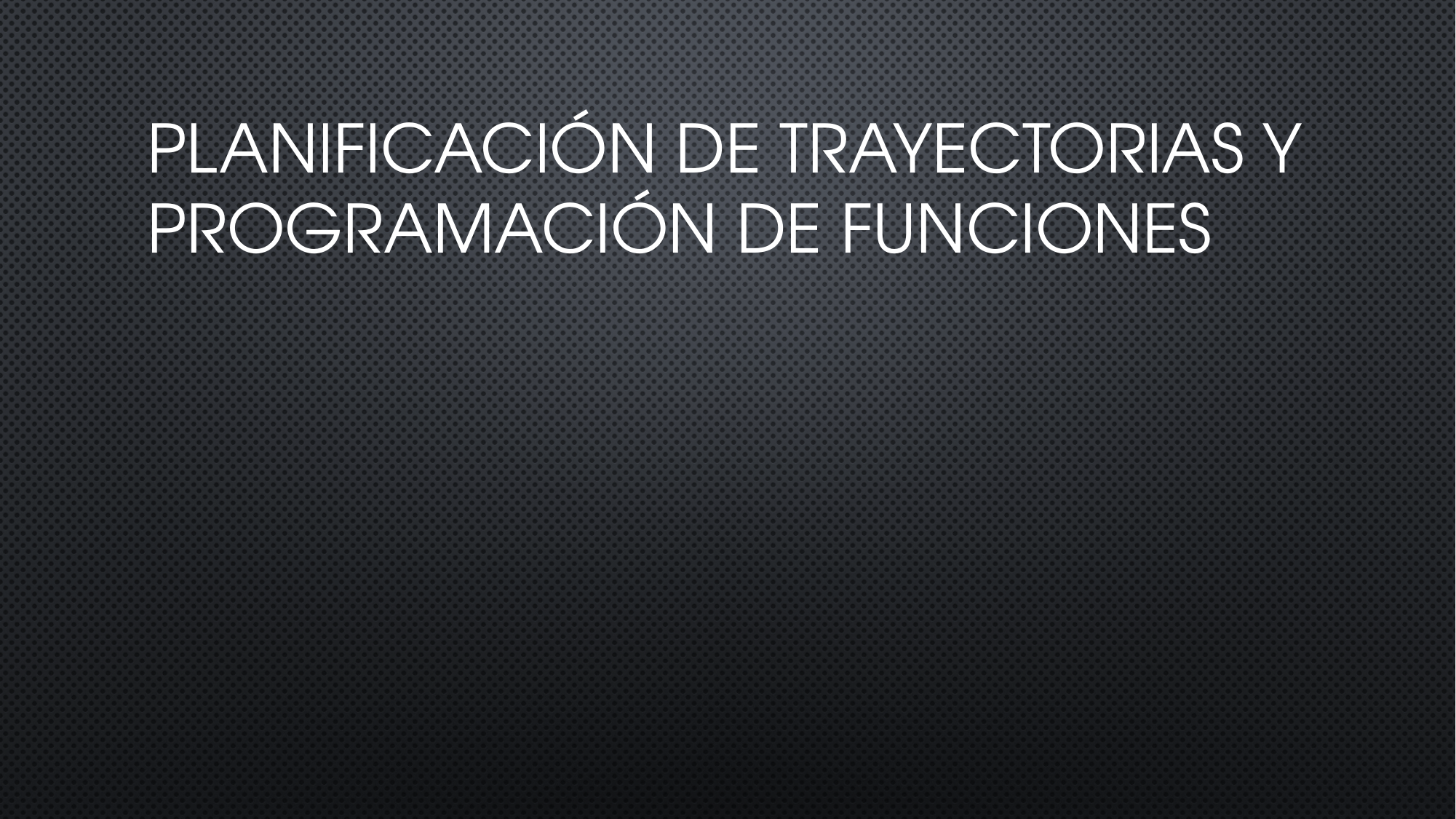

# Planificación de trayectorias y programación de funciones